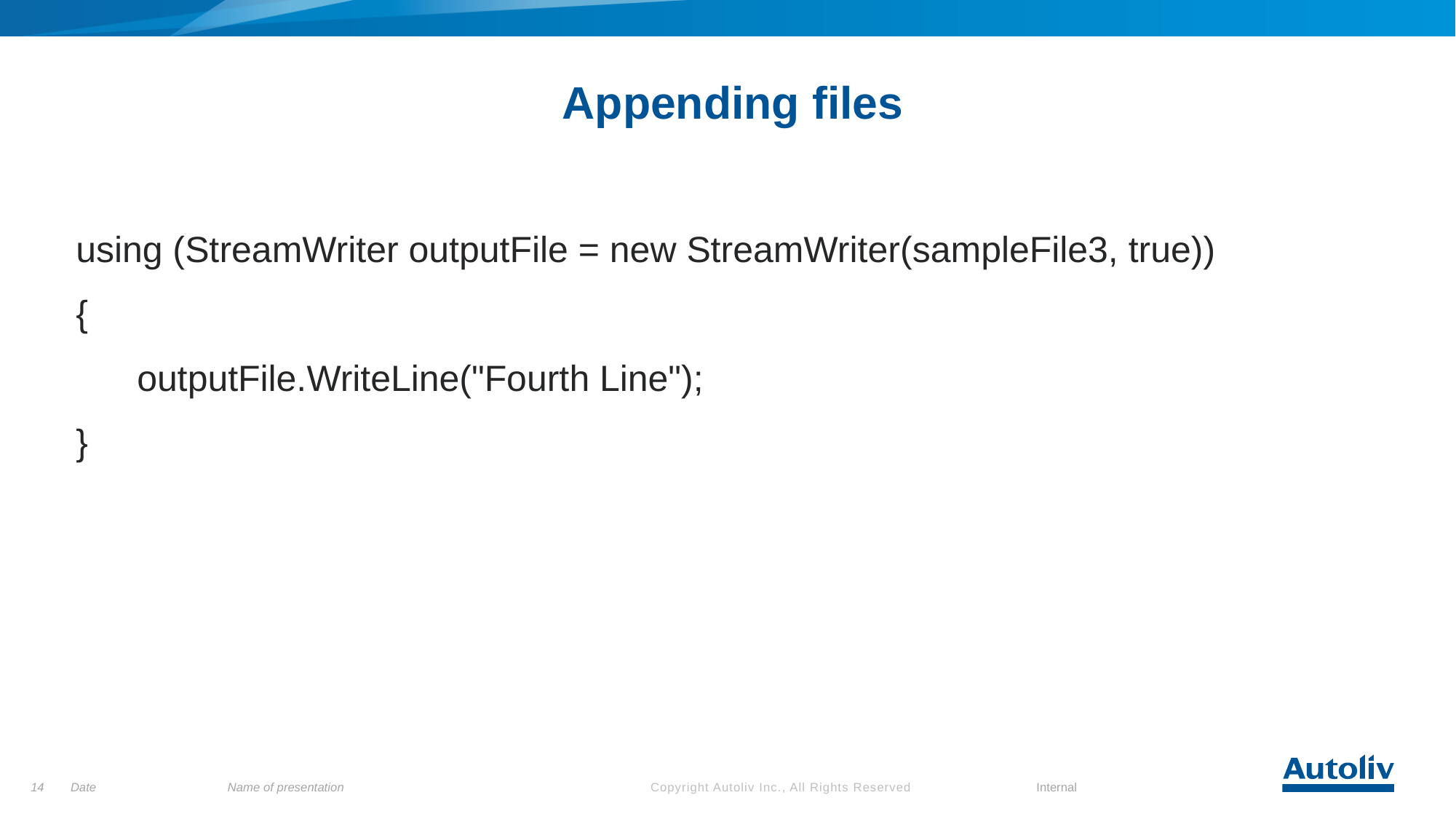

# Appending files
 using (StreamWriter outputFile = new StreamWriter(sampleFile3, true))
 {
       outputFile.WriteLine("Fourth Line");
 }
14
Date
Name of presentation